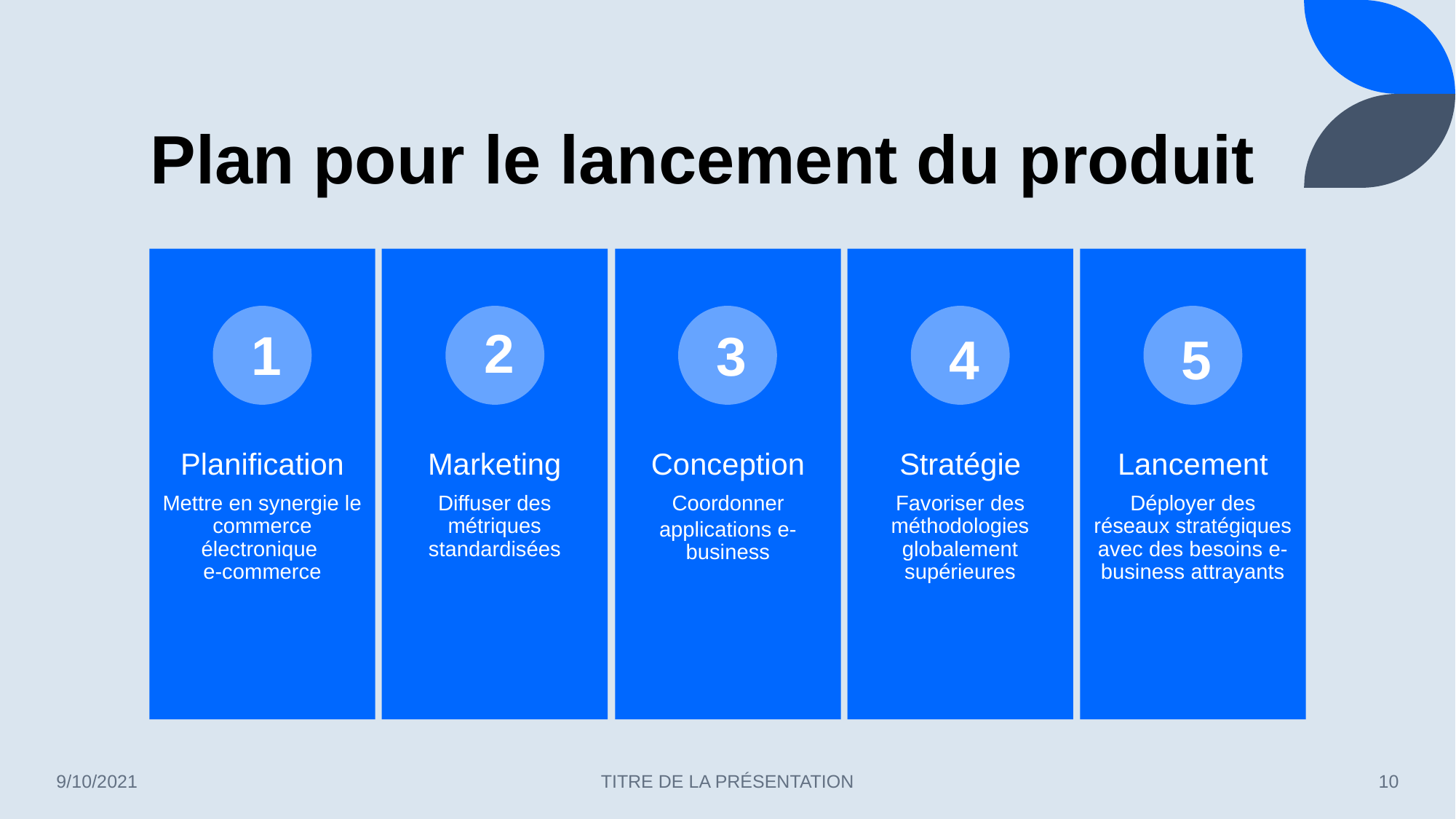

# Plan pour le lancement du produit
Planification
Mettre en synergie le commerce électronique
e-commerce
Marketing
Diffuser des métriques standardisées
Conception
Coordonner
applications e-business
Stratégie
Favoriser des méthodologies globalement supérieures
Lancement
Déployer des réseaux stratégiques avec des besoins e-business attrayants
2
1
3
4
5
9/10/2021
TITRE DE LA PRÉSENTATION
10